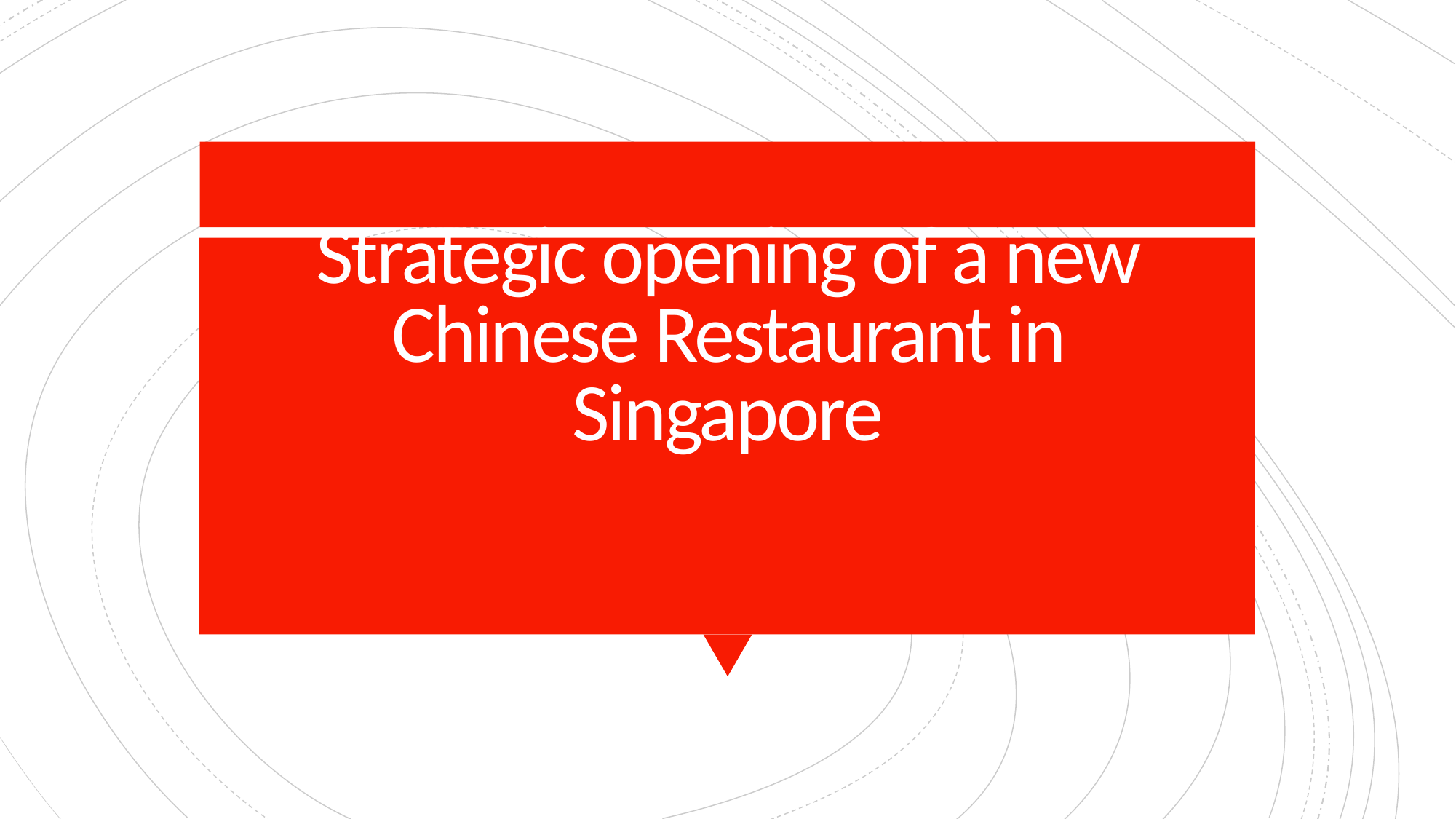

# Strategic opening of a new Chinese Restaurant in Singapore